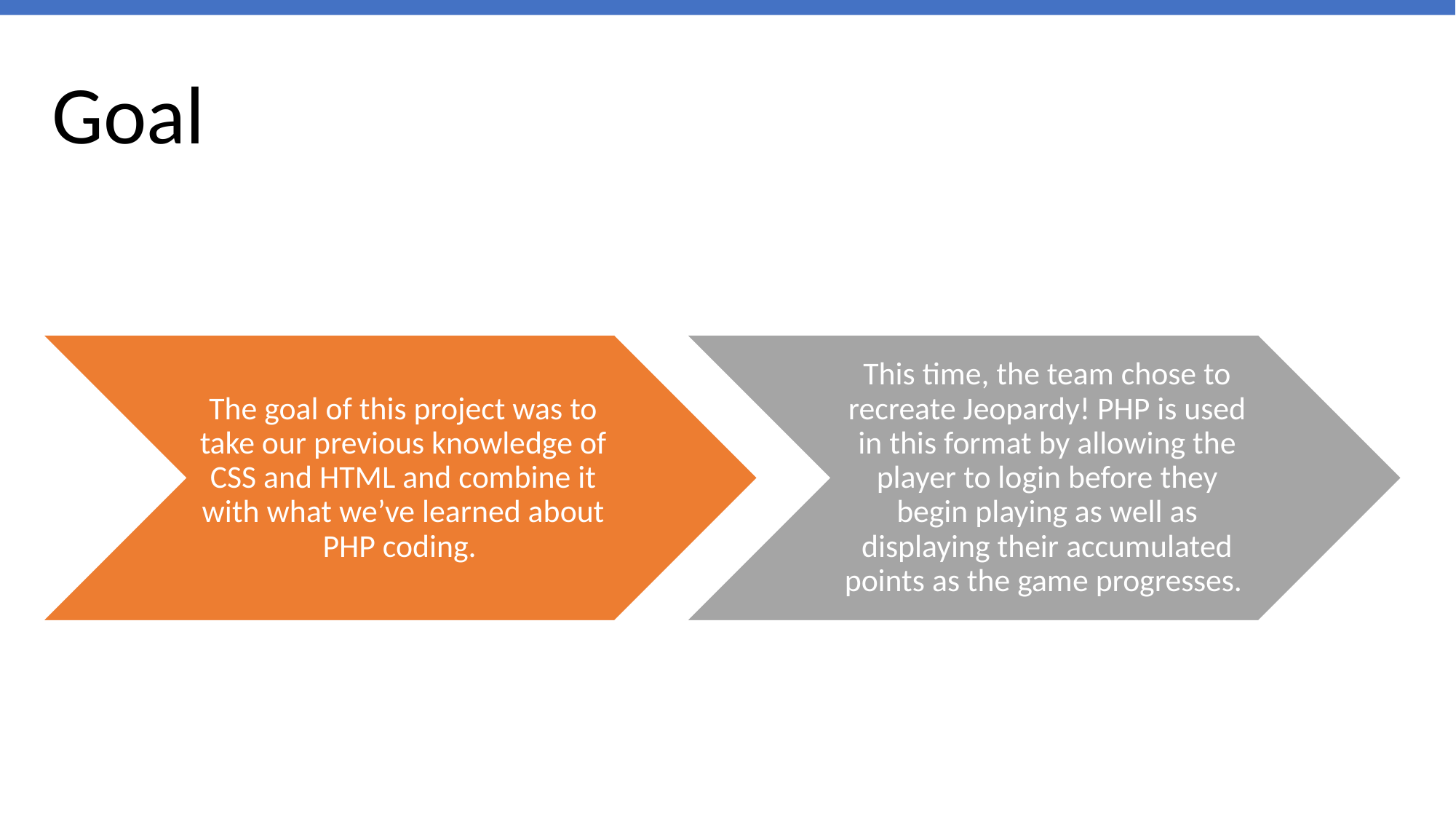

# Goal
The goal of this project was to take our previous knowledge of CSS and HTML and combine it with what we’ve learned about PHP coding.
This time, the team chose to recreate Jeopardy! PHP is used in this format by allowing the player to login before they begin playing as well as displaying their accumulated points as the game progresses.